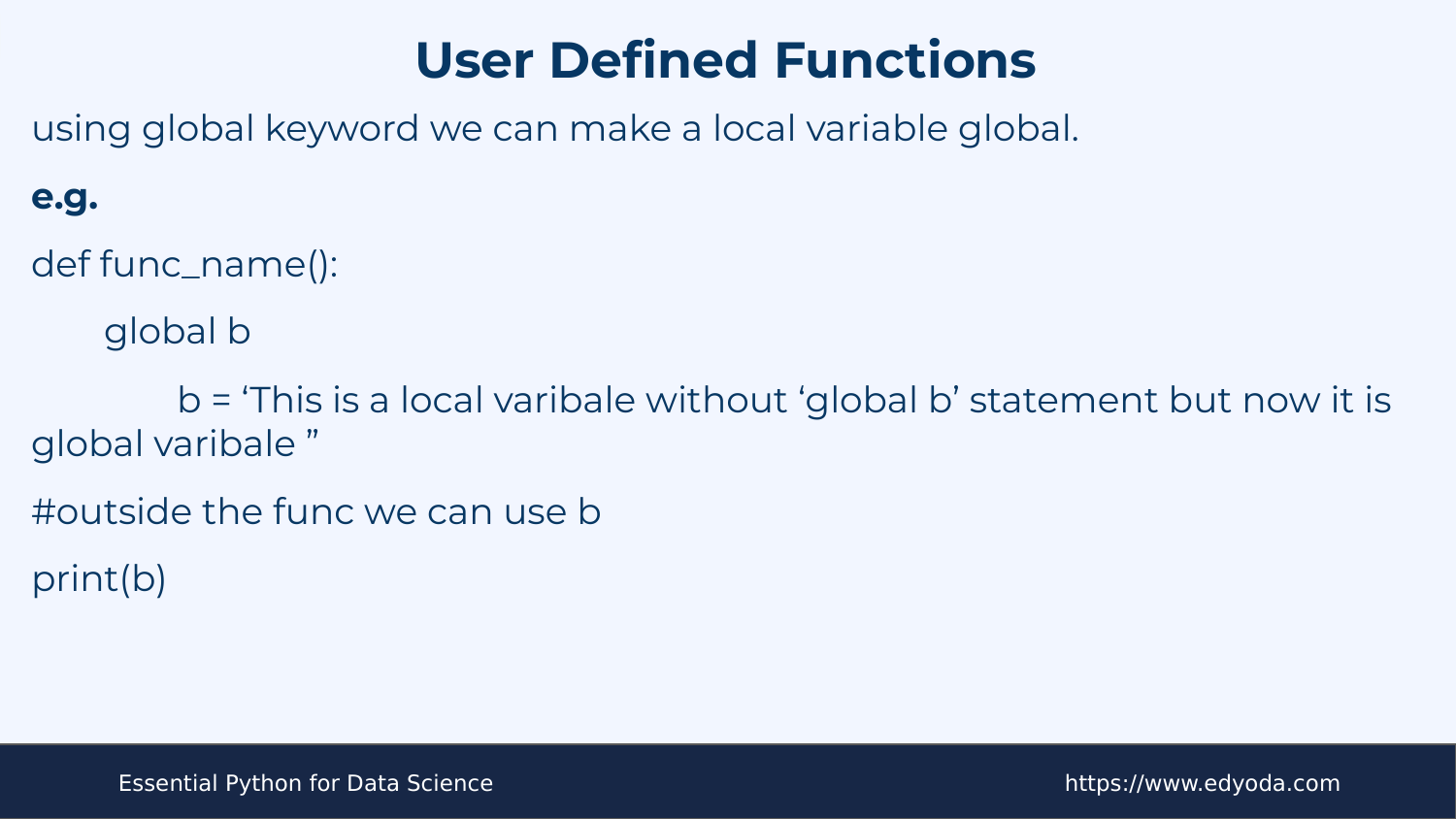

# User Defined Functions

using global keyword we can make a local variable global.
e.g.
def func_name():
global b
	b = ‘This is a local varibale without ‘global b’ statement but now it is global varibale ”
#outside the func we can use b
print(b)

Essential Python for Data Science
https://www.edyoda.com